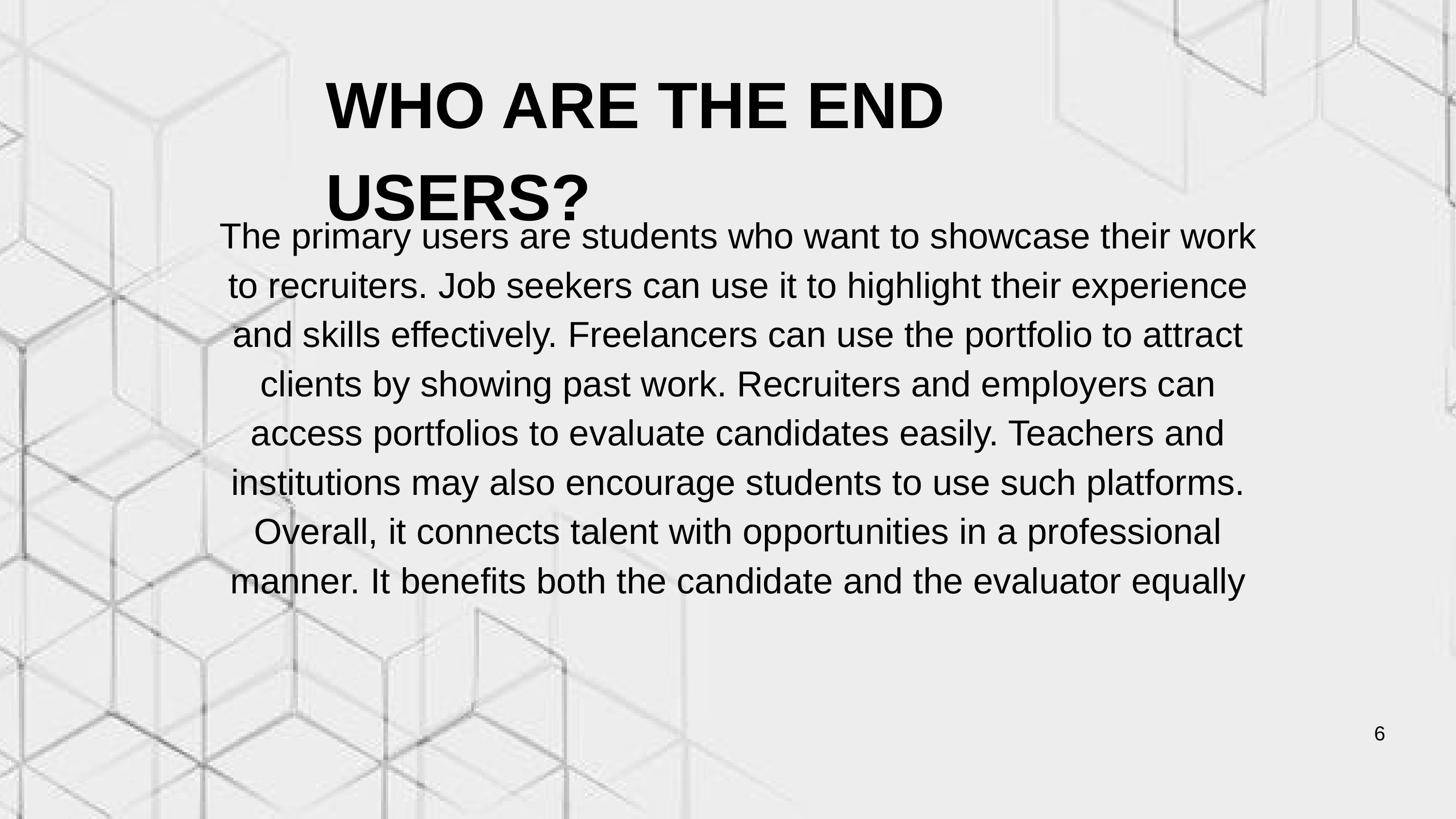

WHO ARE THE END USERS?
The primary users are students who want to showcase their work to recruiters. Job seekers can use it to highlight their experience and skills effectively. Freelancers can use the portfolio to attract clients by showing past work. Recruiters and employers can access portfolios to evaluate candidates easily. Teachers and institutions may also encourage students to use such platforms. Overall, it connects talent with opportunities in a professional manner. It benefits both the candidate and the evaluator equally

6